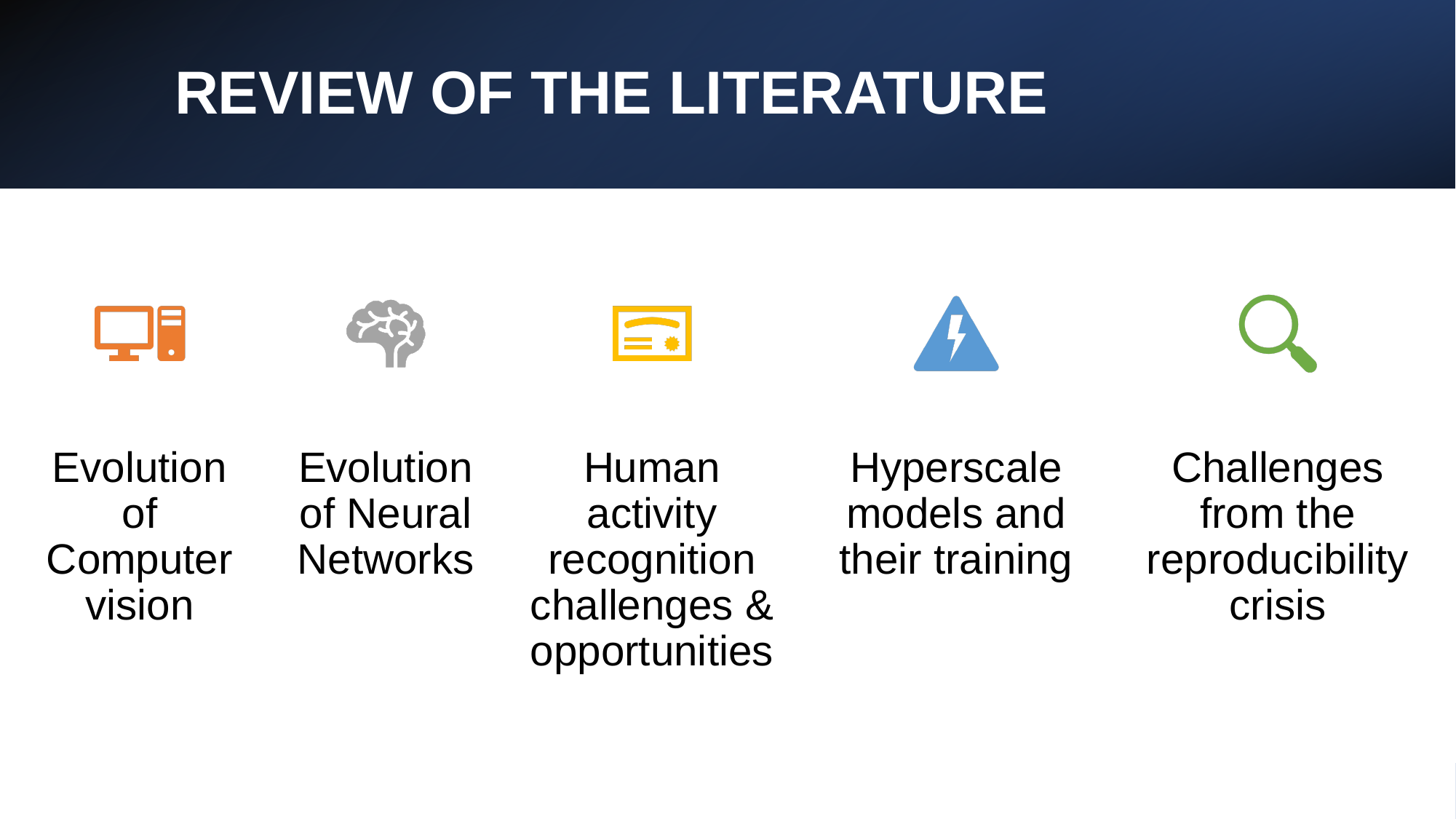

REVIEW OF THE LITERATURE

Evolution of Computer vision
Evolution of Neural Networks
Human activity recognition challenges & opportunities
Hyperscale
models and their training
Challenges from the reproducibility crisis